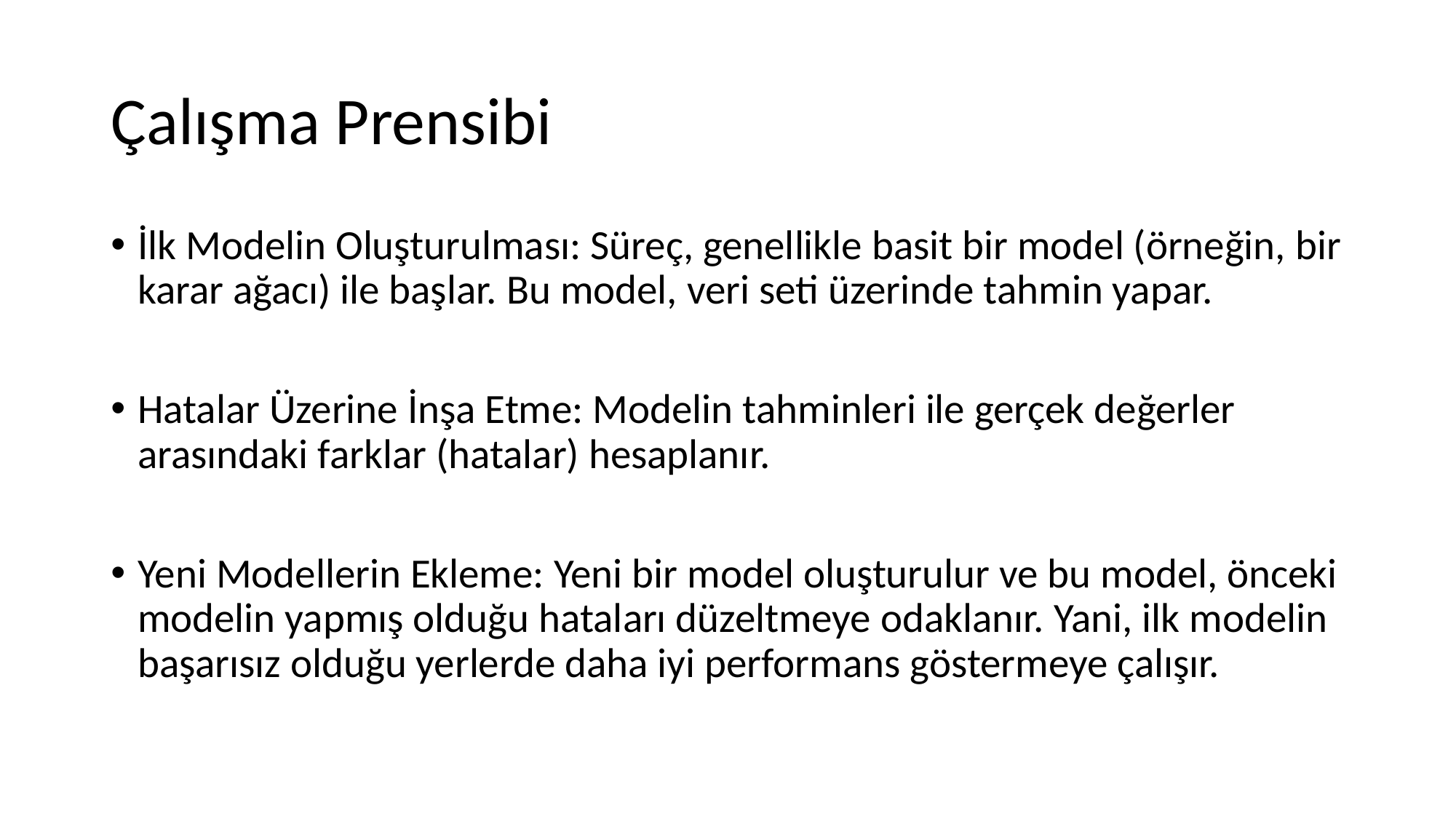

# Çalışma Prensibi
İlk Modelin Oluşturulması: Süreç, genellikle basit bir model (örneğin, bir karar ağacı) ile başlar. Bu model, veri seti üzerinde tahmin yapar.

Hatalar Üzerine İnşa Etme: Modelin tahminleri ile gerçek değerler arasındaki farklar (hatalar) hesaplanır.

Yeni Modellerin Ekleme: Yeni bir model oluşturulur ve bu model, önceki modelin yapmış olduğu hataları düzeltmeye odaklanır. Yani, ilk modelin başarısız olduğu yerlerde daha iyi performans göstermeye çalışır.